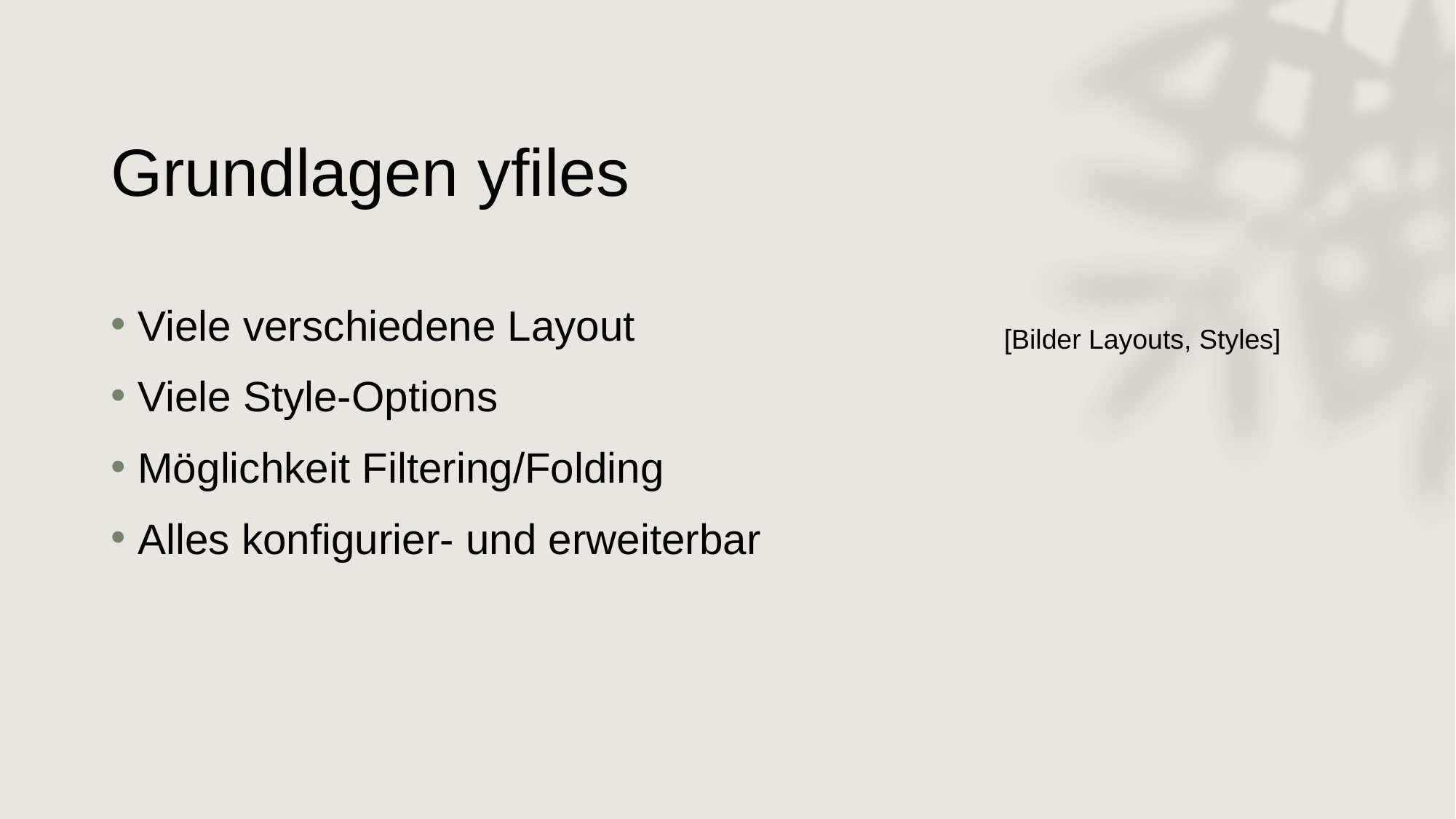

Grundlagen yfiles
Viele verschiedene Layout
Viele Style-Options
Möglichkeit Filtering/Folding
Alles konfigurier- und erweiterbar
[Bilder Layouts, Styles]